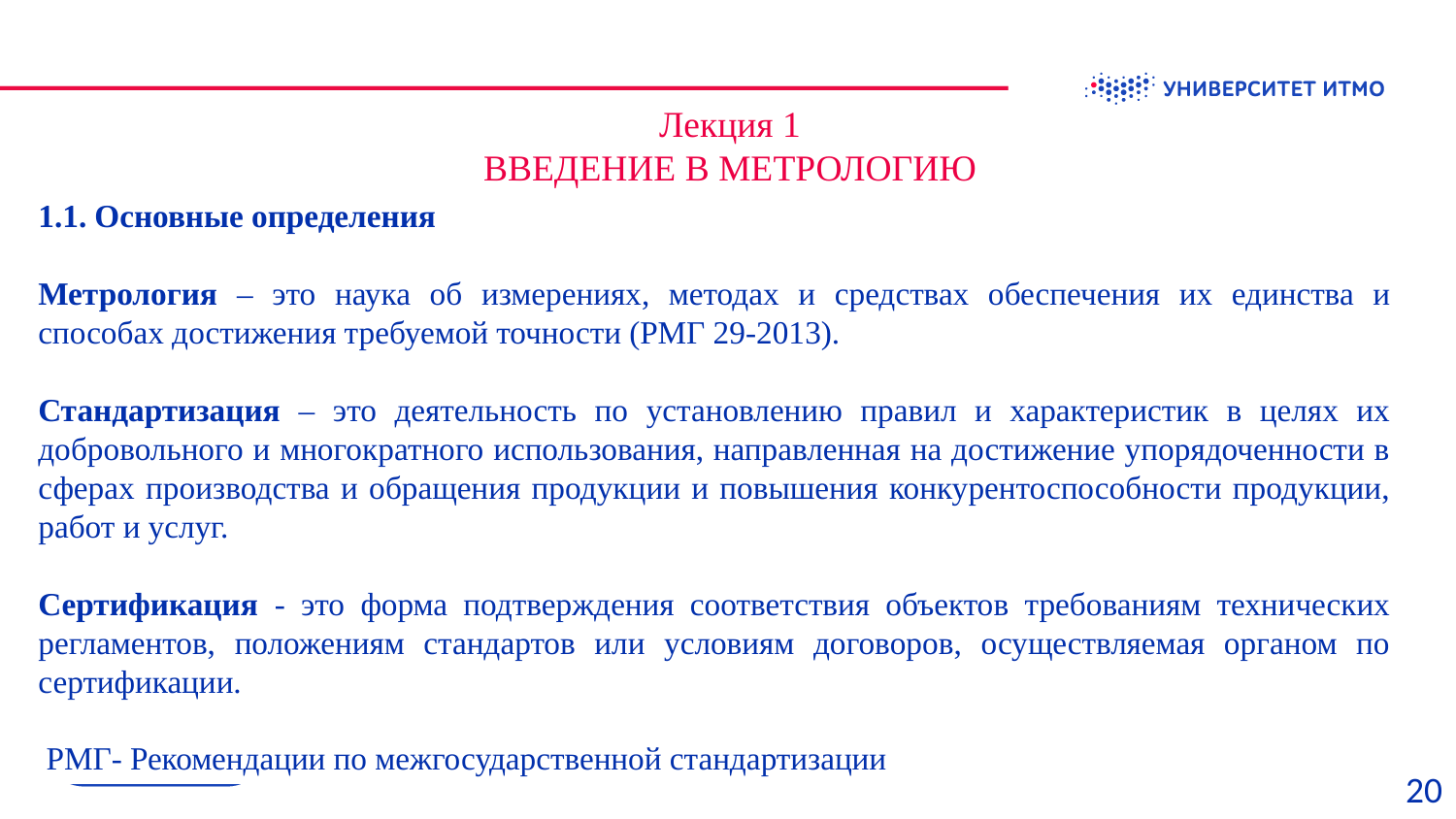

Лекция 1
ВВЕДЕНИЕ В МЕТРОЛОГИЮ
1.1. Основные определения

Метрология – это наука об измерениях, методах и средствах обеспечения их единства и способах достижения требуемой точности (РМГ 29-2013).

Стандартизация – это деятельность по установлению правил и характеристик в целях их добровольного и многократного использования, направленная на достижение упорядоченности в сферах производства и обращения продукции и повышения конкурентоспособности продукции, работ и услуг.

Сертификация - это форма подтверждения соответствия объектов требованиям технических регламентов, положениям стандартов или условиям договоров, осуществляемая органом по сертификации.

 РМГ- Рекомендации по межгосударственной стандартизации
20